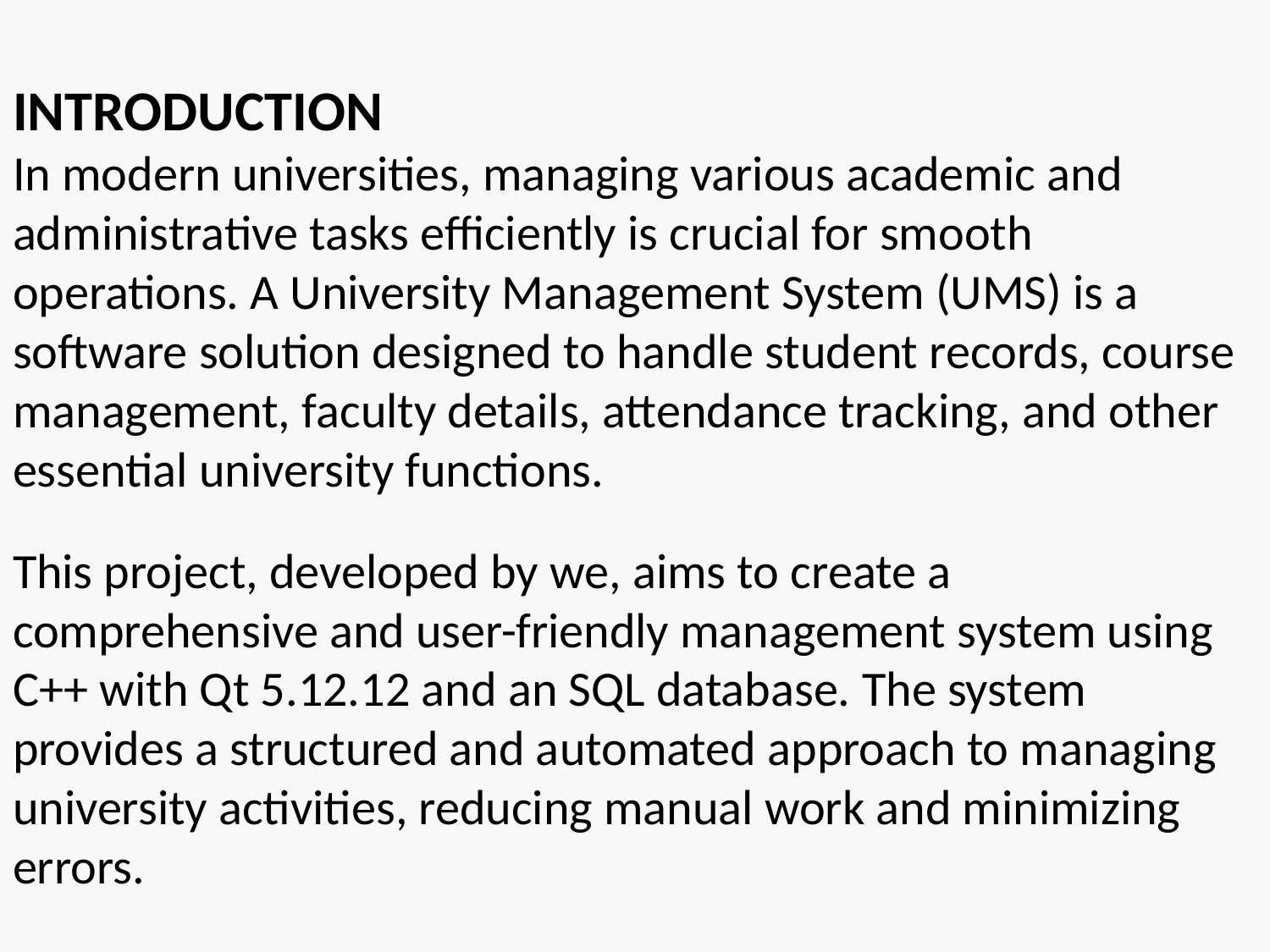

# Introduction In modern universities, managing various academic and administrative tasks efficiently is crucial for smooth operations. A University Management System (UMS) is a software solution designed to handle student records, course management, faculty details, attendance tracking, and other essential university functions. This project, developed by we, aims to create a comprehensive and user-friendly management system using C++ with Qt 5.12.12 and an SQL database. The system provides a structured and automated approach to managing university activities, reducing manual work and minimizing errors.